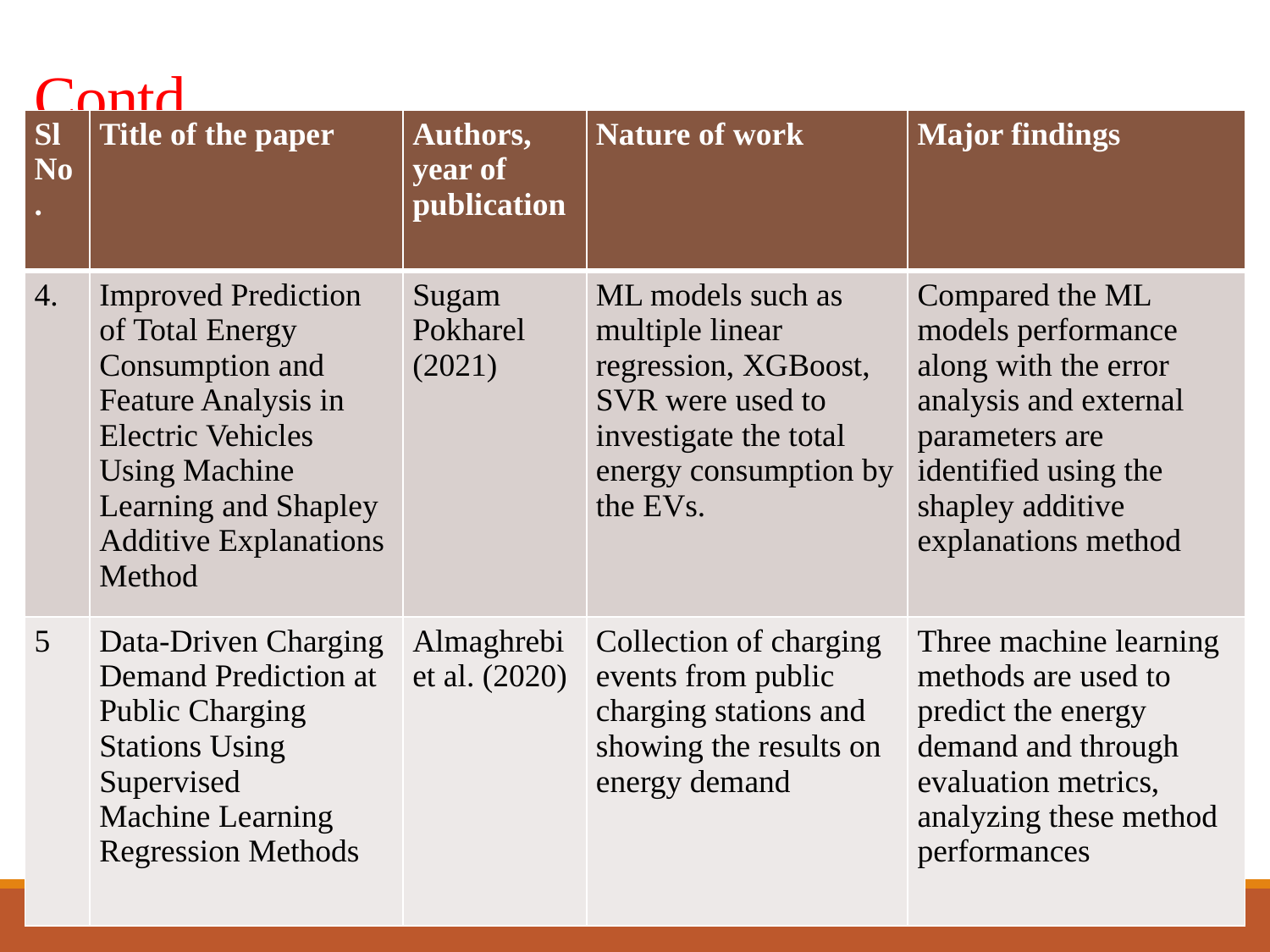

# Contd.
| Sl No. | Title of the paper | Authors, year of publication | Nature of work | Major findings |
| --- | --- | --- | --- | --- |
| 4. | Improved Prediction of Total Energy Consumption and Feature Analysis in Electric Vehicles Using Machine Learning and Shapley Additive Explanations Method | Sugam Pokharel (2021) | ML models such as multiple linear regression, XGBoost, SVR were used to investigate the total energy consumption by the EVs. | Compared the ML models performance along with the error analysis and external parameters are identified using the shapley additive explanations method |
| 5 | Data-Driven Charging Demand Prediction at Public Charging Stations Using Supervised Machine Learning Regression Methods | Almaghrebi et al. (2020) | Collection of charging events from public charging stations and showing the results on energy demand | Three machine learning methods are used to predict the energy demand and through evaluation metrics, analyzing these method performances |
5